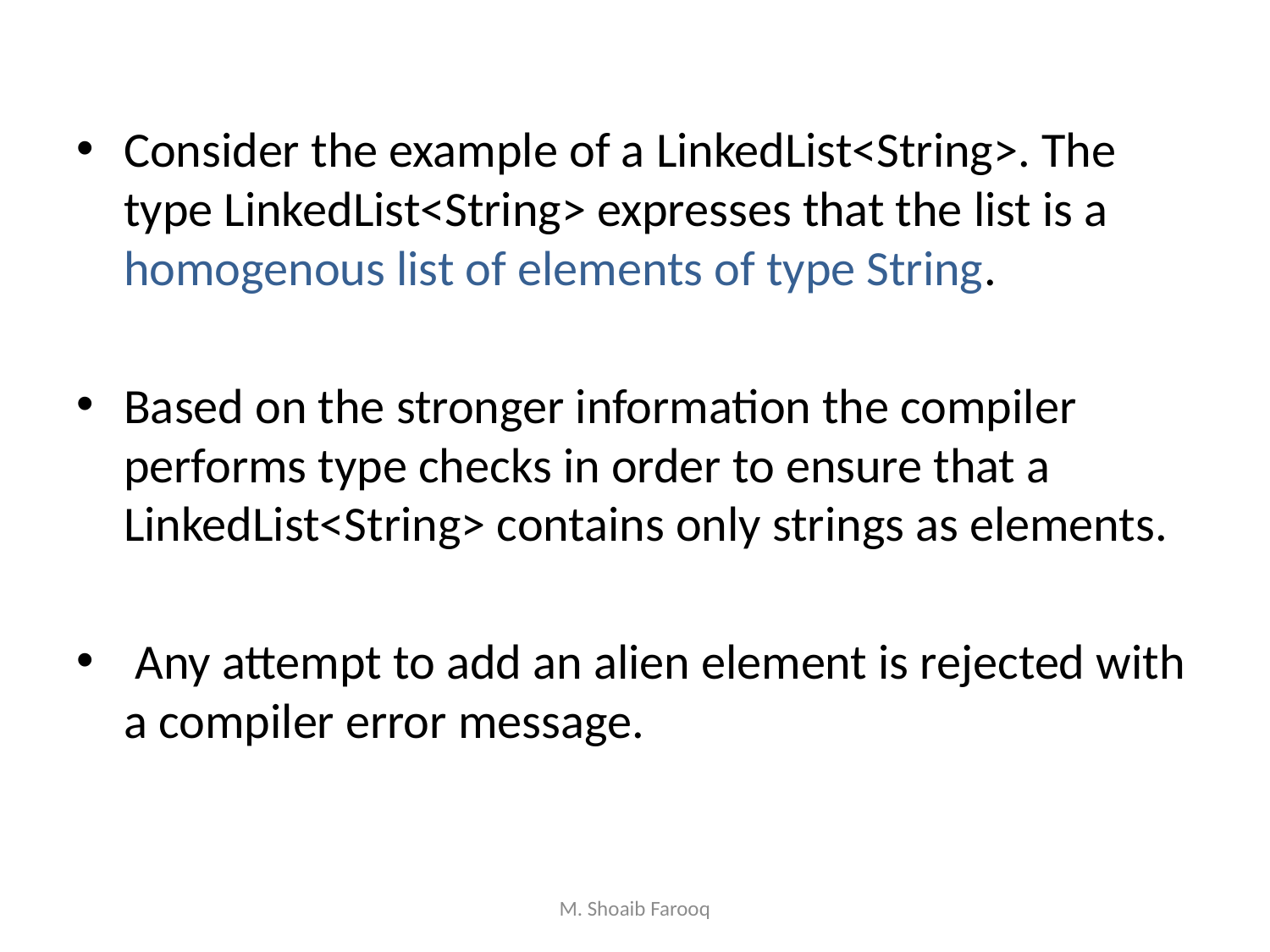

Consider the example of a LinkedList<String>. The type LinkedList<String> expresses that the list is a homogenous list of elements of type String.

Based on the stronger information the compiler performs type checks in order to ensure that a LinkedList<String> contains only strings as elements.

 Any attempt to add an alien element is rejected with a compiler error message.

M. Shoaib Farooq